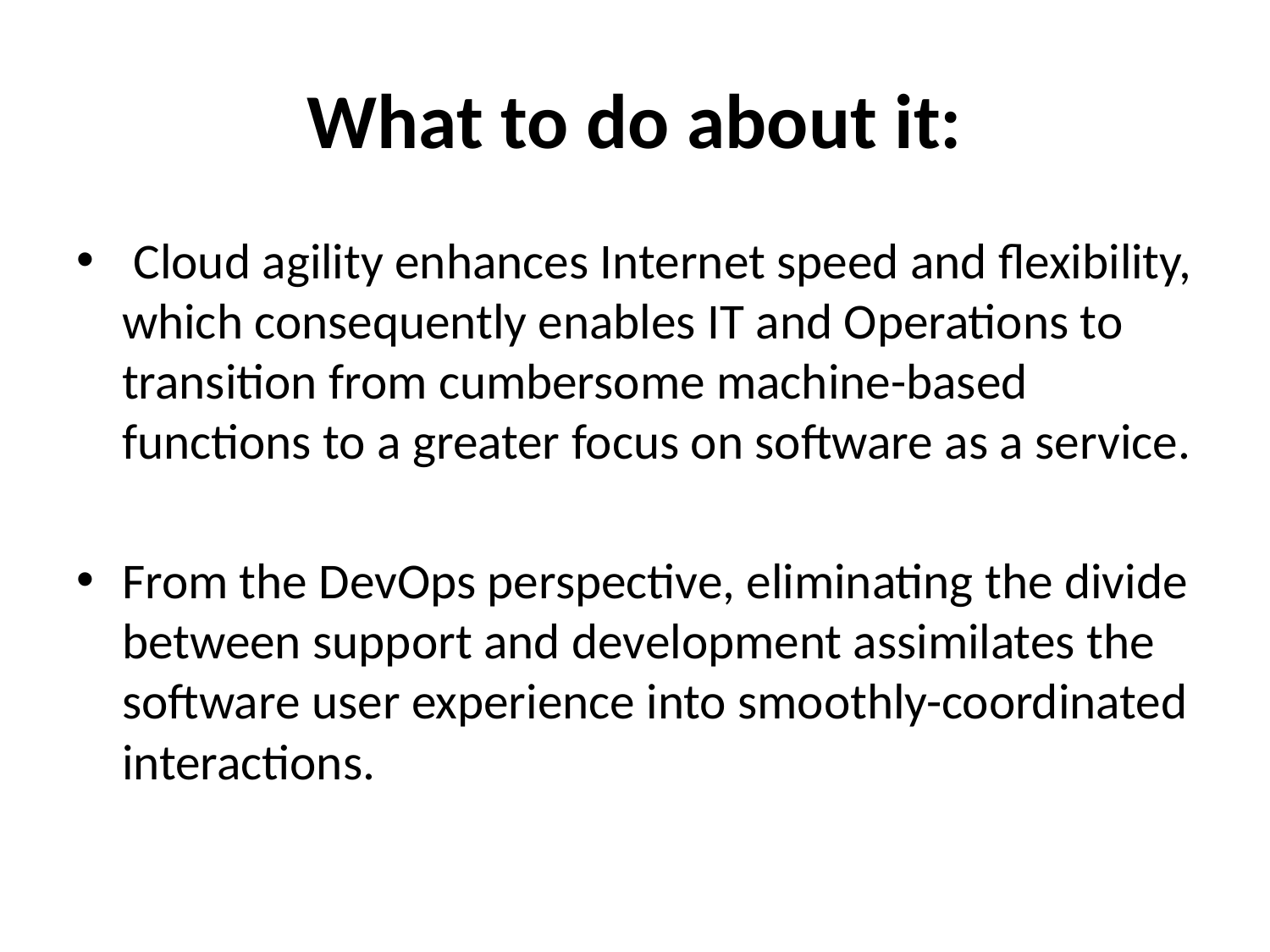

# What to do about it:
 Cloud agility enhances Internet speed and flexibility, which consequently enables IT and Operations to transition from cumbersome machine-based functions to a greater focus on software as a service.

From the DevOps perspective, eliminating the divide between support and development assimilates the software user experience into smoothly-coordinated interactions.